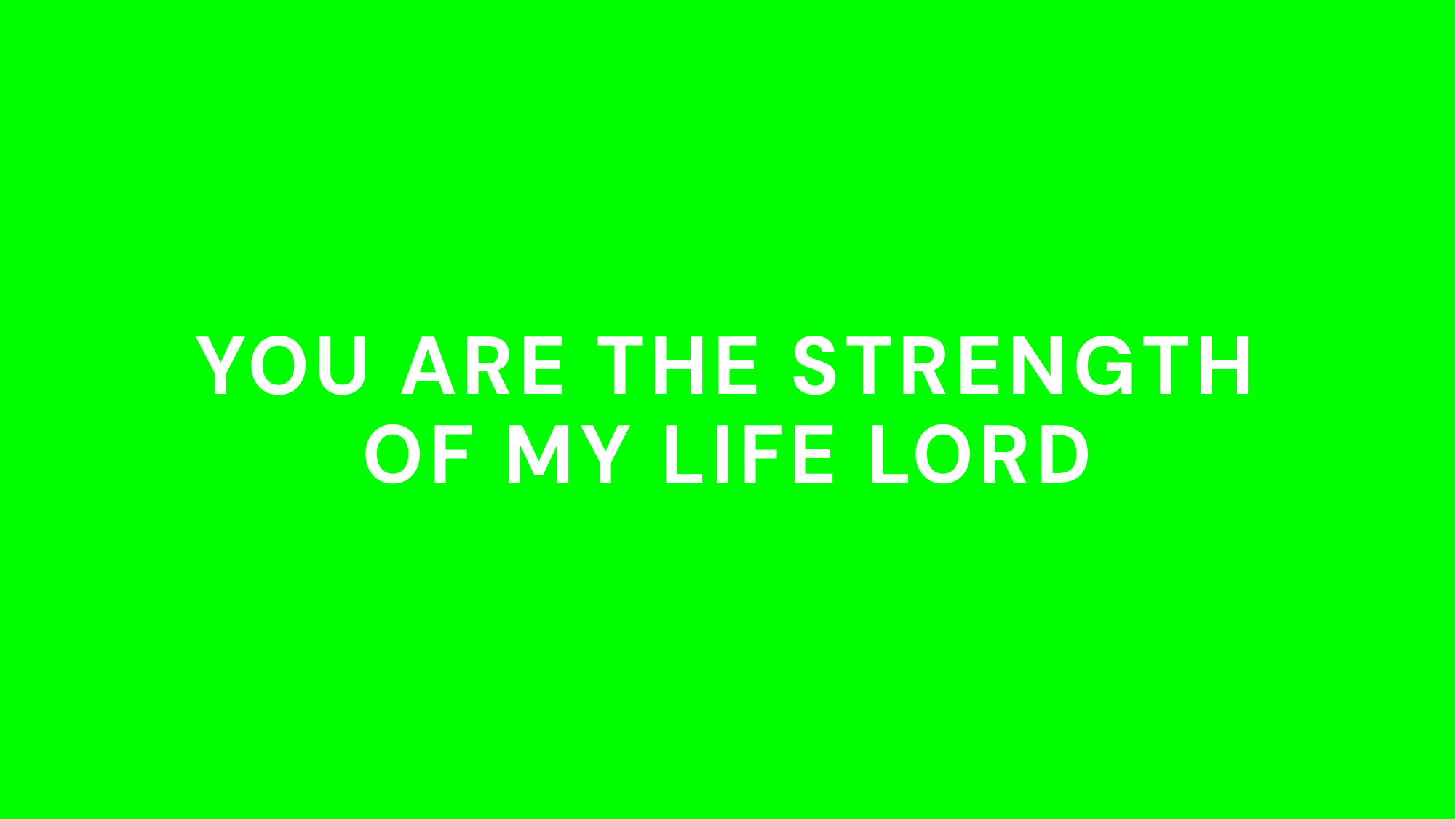

# YOU ARE THE STRENGTH OF MY LIFE LORD